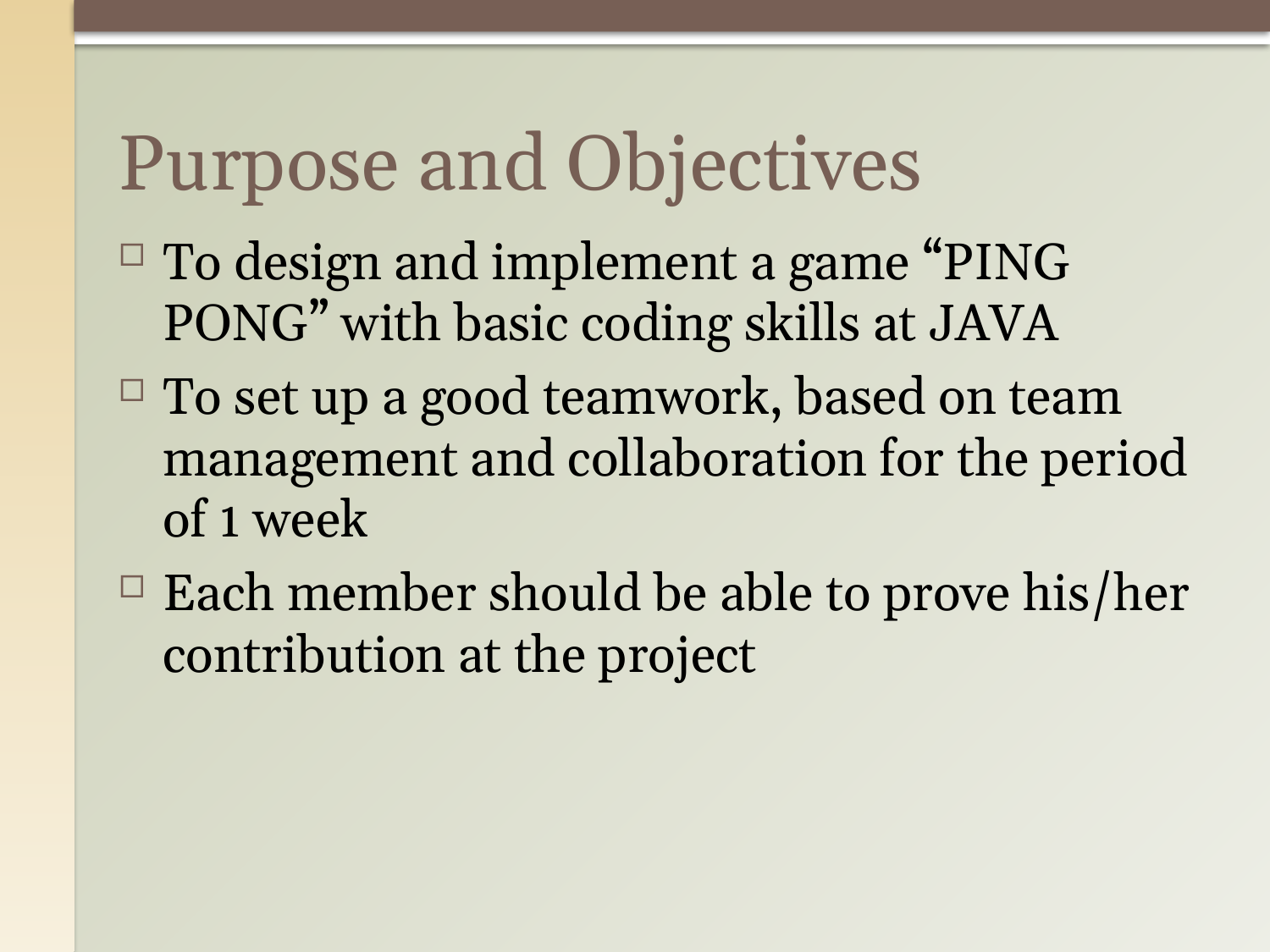

# Purpose and Objectives
To design and implement a game “PING PONG” with basic coding skills at JAVA
To set up a good teamwork, based on team management and collaboration for the period of 1 week
Each member should be able to prove his/her contribution at the project